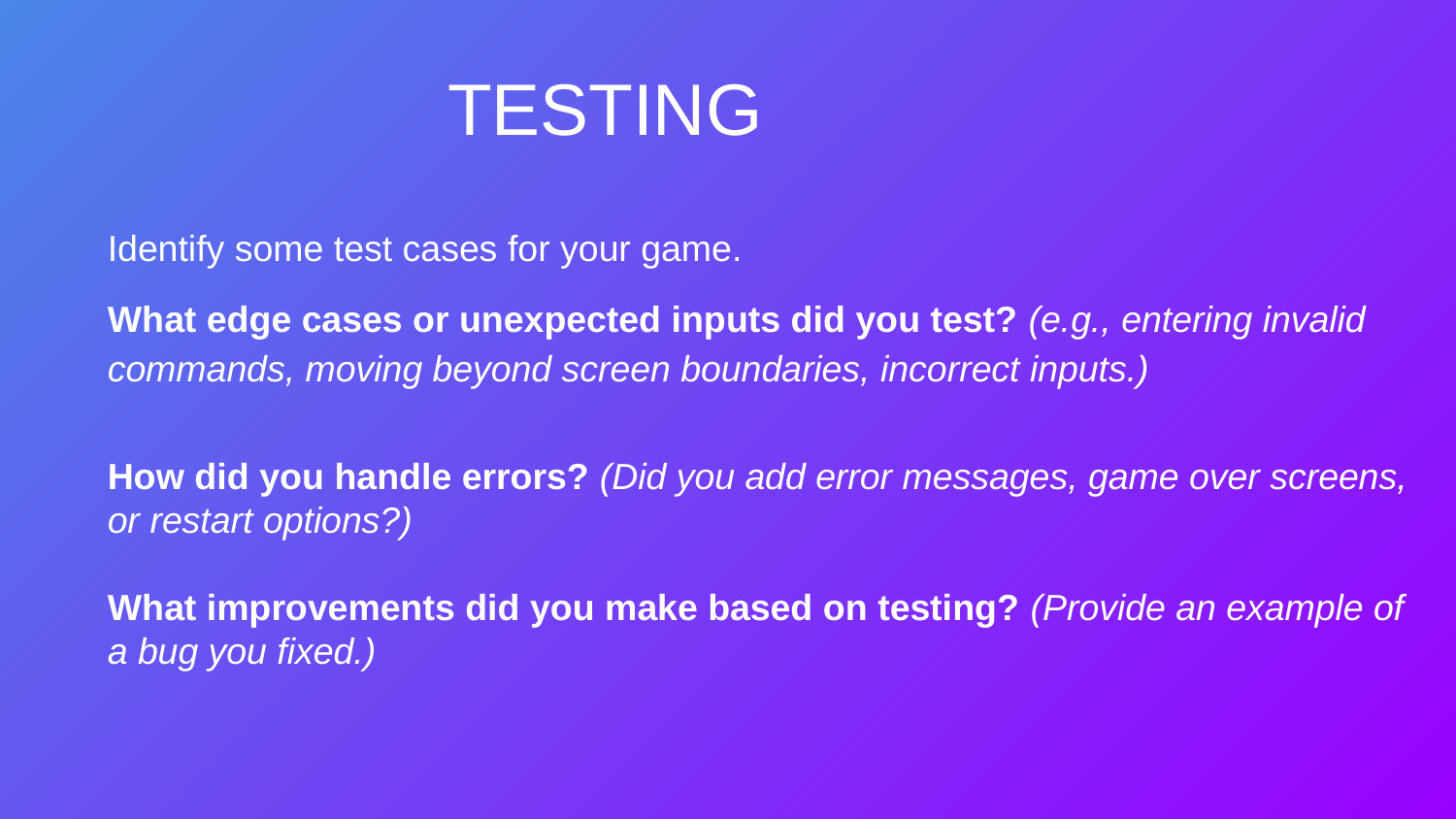

# TESTING
Identify some test cases for your game.
What edge cases or unexpected inputs did you test? (e.g., entering invalid commands, moving beyond screen boundaries, incorrect inputs.)

How did you handle errors? (Did you add error messages, game over screens, or restart options?)

What improvements did you make based on testing? (Provide an example of a bug you fixed.)